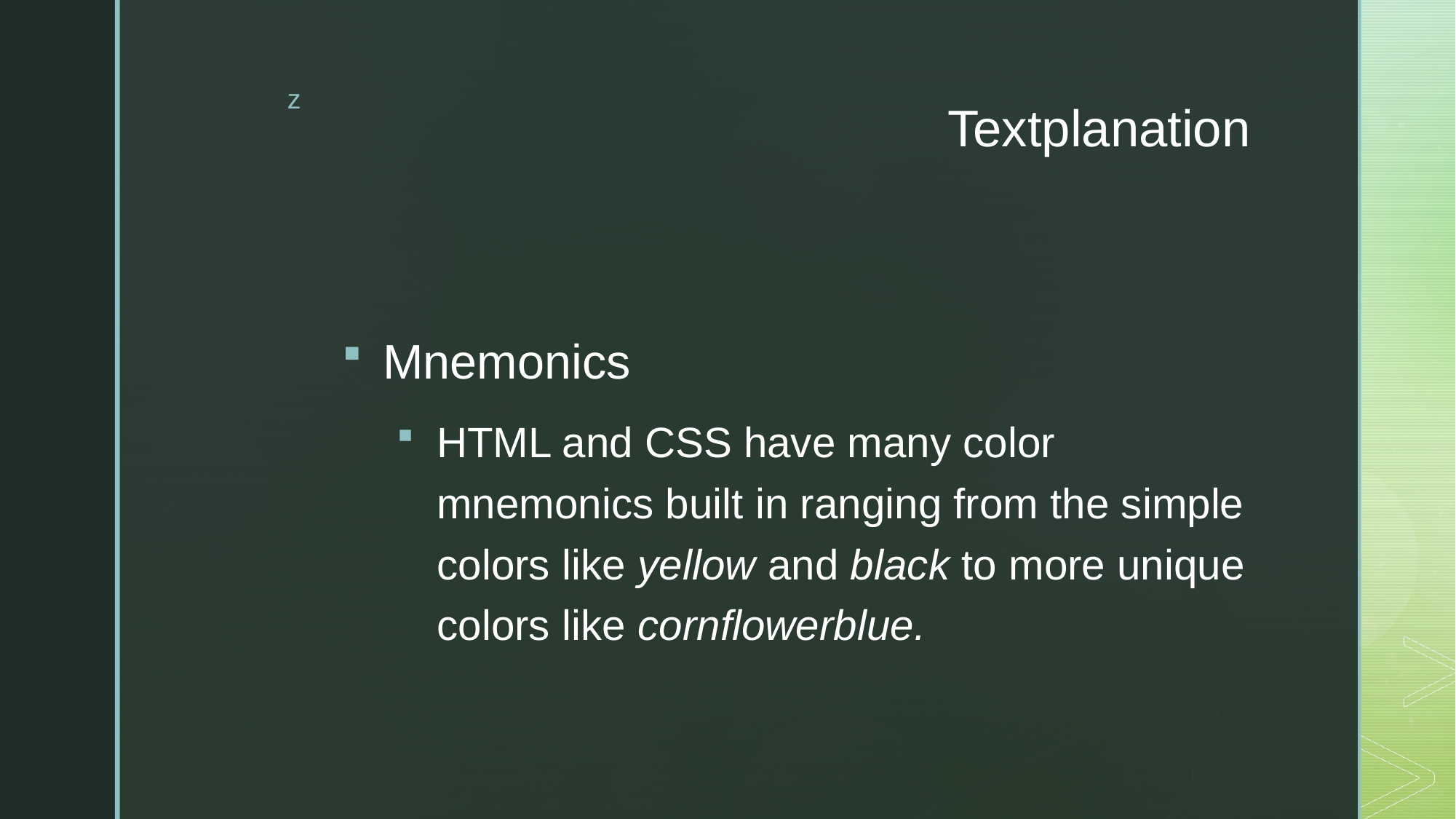

# Textplanation
Mnemonics
HTML and CSS have many color mnemonics built in ranging from the simple colors like yellow and black to more unique colors like cornflowerblue.